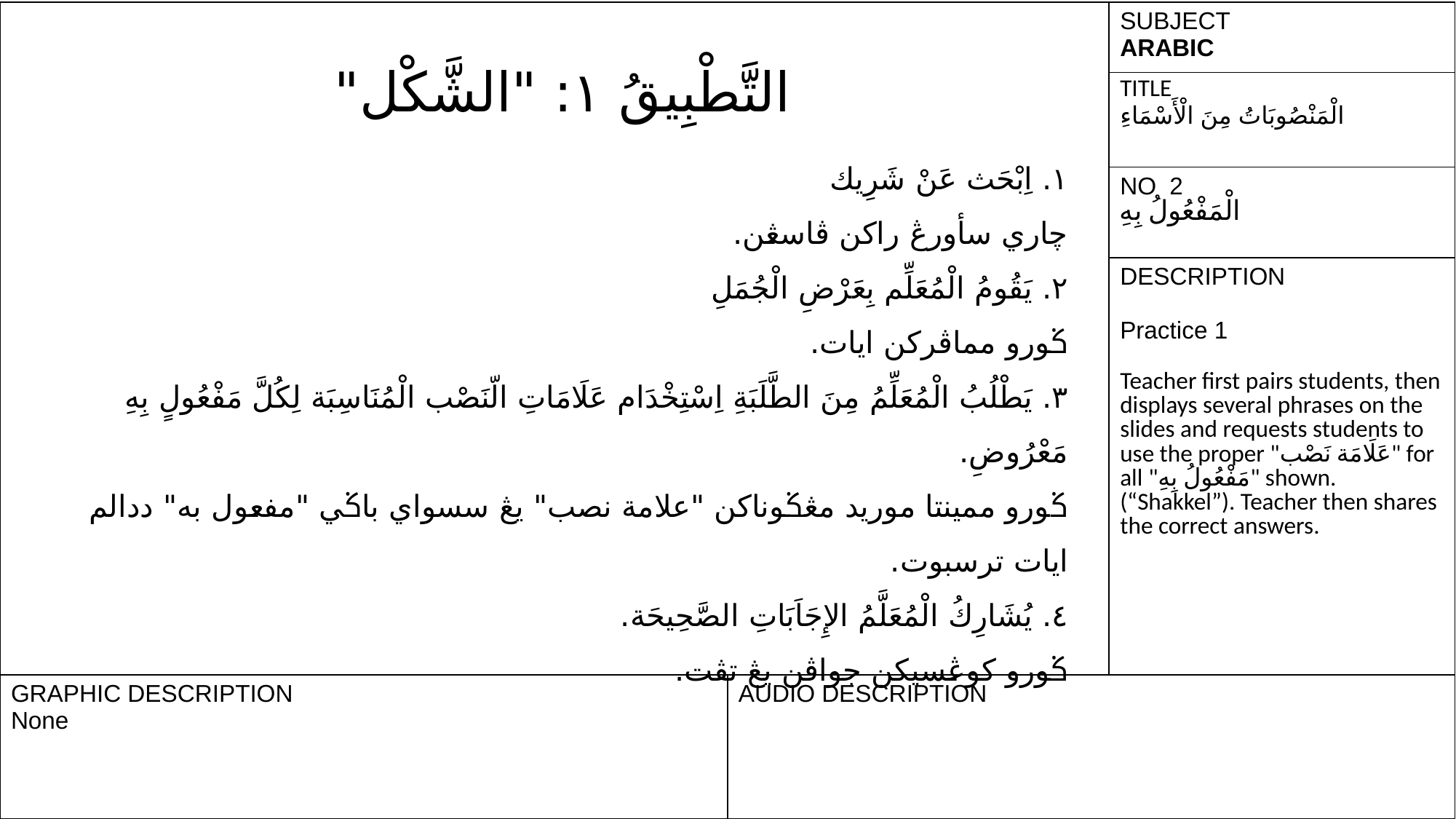

|  |  | SUBJECT ARABIC |
| --- | --- | --- |
|  |  | TITLE الْمَنْصُوبَاتُ مِنَ الْأَسْمَاءِ |
|  |  | NO 2 الْمَفْعُولُ بِهِ |
|  |  | DESCRIPTION Practice 1 Teacher first pairs students, then displays several phrases on the slides and requests students to use the proper "عَلَامَة نَصْب" for all "مَفْعُولُ بِهِ" shown. (“Shakkel”). Teacher then shares the correct answers. |
| GRAPHIC DESCRIPTION None | AUDIO DESCRIPTION |  |
التَّطْبِيقُ ١: "الشَّكْل"

١. اِبْحَث عَنْ شَرِيك
چاري سأورڠ راکن ڤاسڠن.
٢. يَقُومُ الْمُعَلِّم بِعَرْضِ الْجُمَلِ
ݢورو مماڤرکن ايات.
٣. يَطْلُبُ الْمُعَلِّمُ مِنَ الطَّلَبَةِ اِسْتِخْدَام عَلَامَاتِ الّنَصْب الْمُنَاسِبَة لِكُلَّ مَفْعُولٍ بِهِ مَعْرُوضِ.
ݢورو ممينتا موريد مڠݢوناکن "علامة نصب" يڠ سسواي باݢي "مفعول به" ددالم ايات ترسبوت.
٤. يُشَارِكُ الْمُعَلَّمُ الإِجَاَبَاتِ الصَّحِيحَة.
ݢورو کوڠسيکن جواڤن يڠ تڤت.